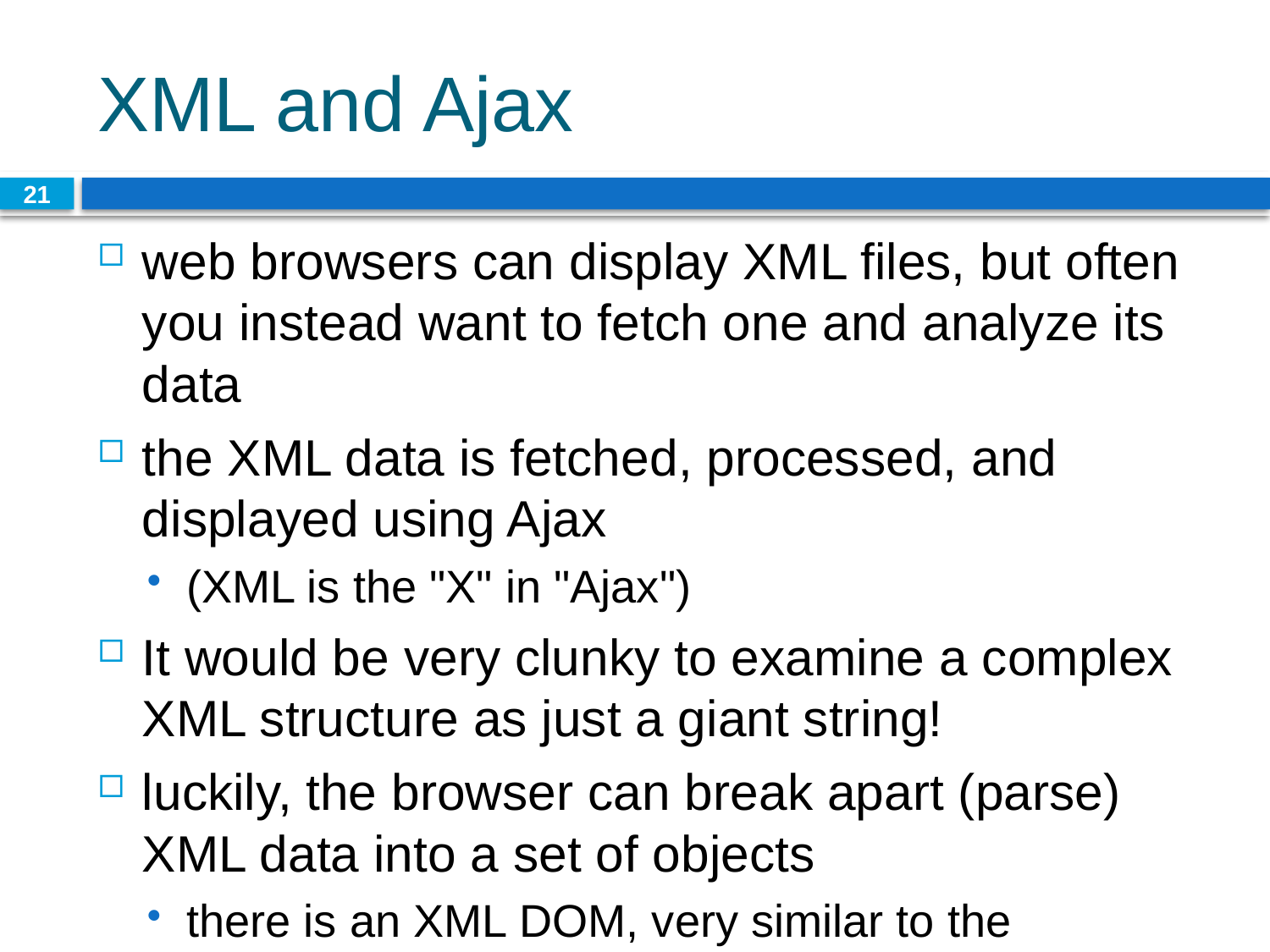

# XML and Ajax
21
web browsers can display XML files, but often you instead want to fetch one and analyze its data
the XML data is fetched, processed, and displayed using Ajax
(XML is the "X" in "Ajax")
It would be very clunky to examine a complex XML structure as just a giant string!
luckily, the browser can break apart (parse) XML data into a set of objects
there is an XML DOM, very similar to the (X)HTML DOM